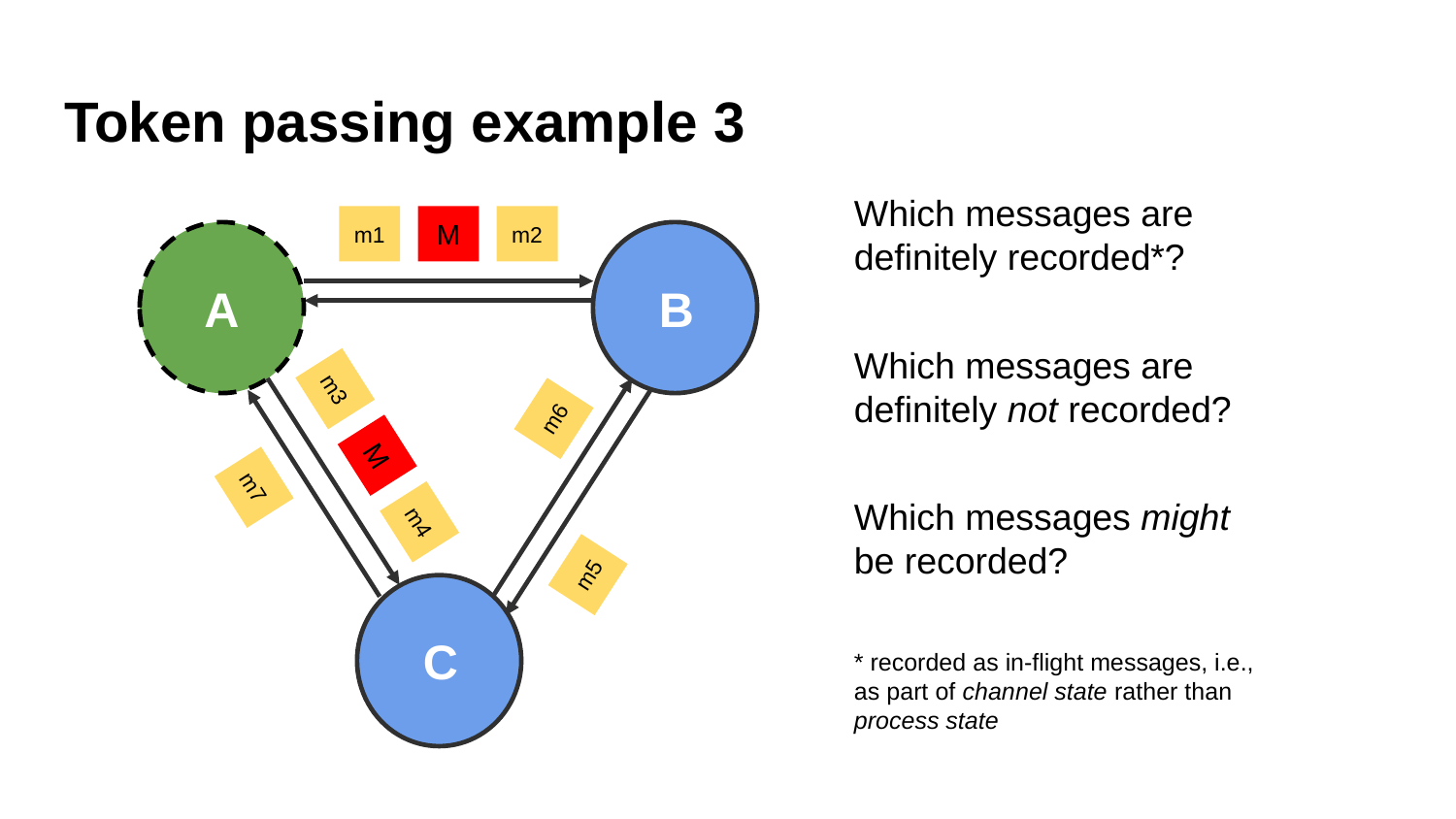

# Token passing example 3
Which messages are definitely recorded*?

Which messages are definitely not recorded?

Which messages might be recorded?

* recorded as in-flight messages, i.e., as part of channel state rather than process state
m1
M
m2

A
B
m3
m6
M
m7
m4
m5

C